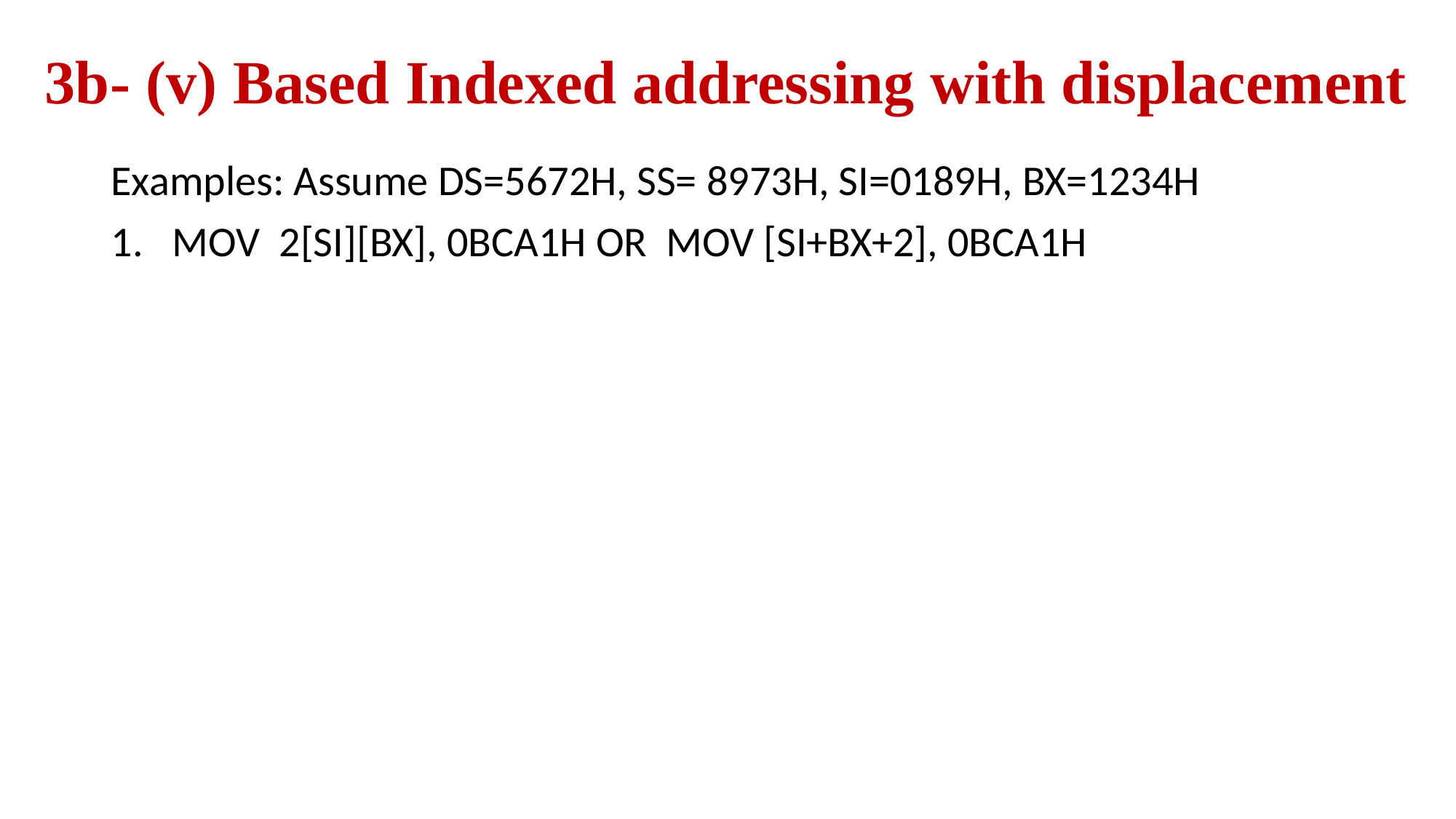

# 3b- (v) Based Indexed addressing with displacement
Examples: Assume DS=5672H, SS= 8973H, SI=0189H, BX=1234H
MOV  2[SI][BX], 0BCA1H OR  MOV [SI+BX+2], 0BCA1H